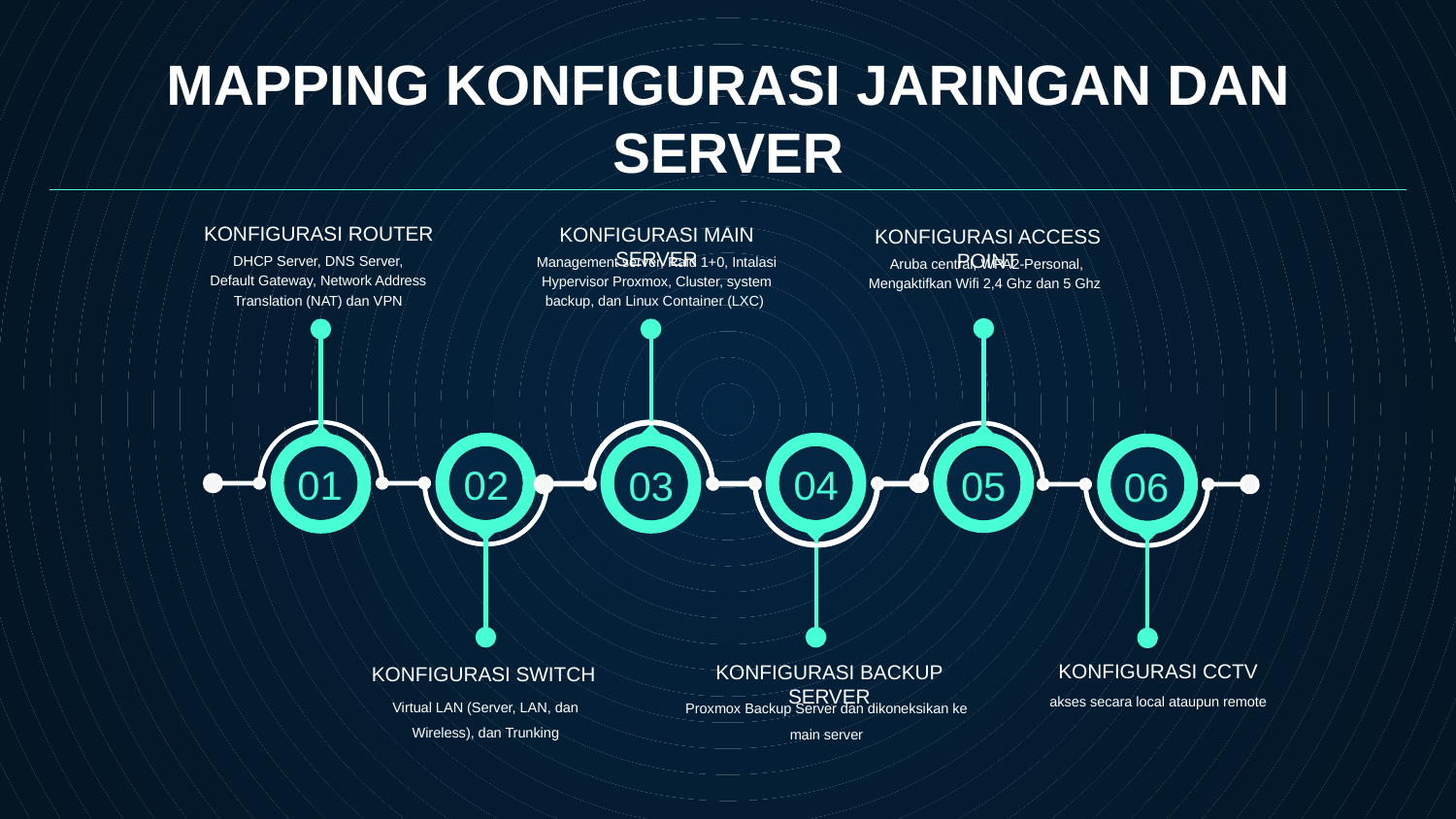

# MAPPING KONFIGURASI JARINGAN DAN SERVER
KONFIGURASI ROUTER
KONFIGURASI MAIN SERVER
KONFIGURASI ACCESS POINT
DHCP Server, DNS Server, Default Gateway, Network Address Translation (NAT) dan VPN
Management server, Raid 1+0, Intalasi Hypervisor Proxmox, Cluster, system backup, dan Linux Container (LXC)
Aruba central, WPA2-Personal, Mengaktifkan Wifi 2,4 Ghz dan 5 Ghz

04
01
02
05
03
06

KONFIGURASI CCTV
KONFIGURASI BACKUP SERVER
KONFIGURASI SWITCH
Virtual LAN (Server, LAN, dan Wireless), dan Trunking
akses secara local ataupun remote
Proxmox Backup Server dan dikoneksikan ke main server